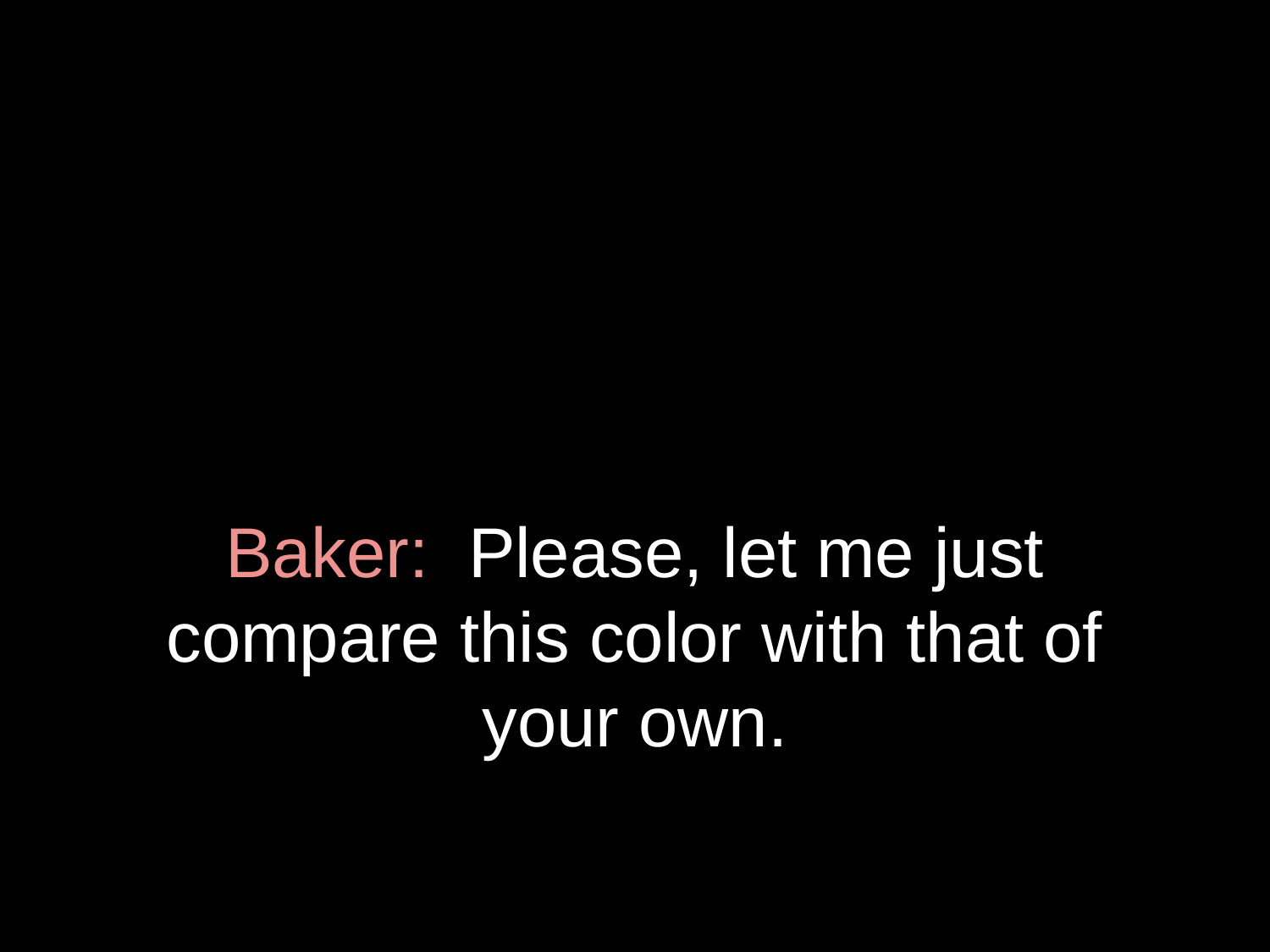

# Baker:  Please, let me just compare this color with that of your own.